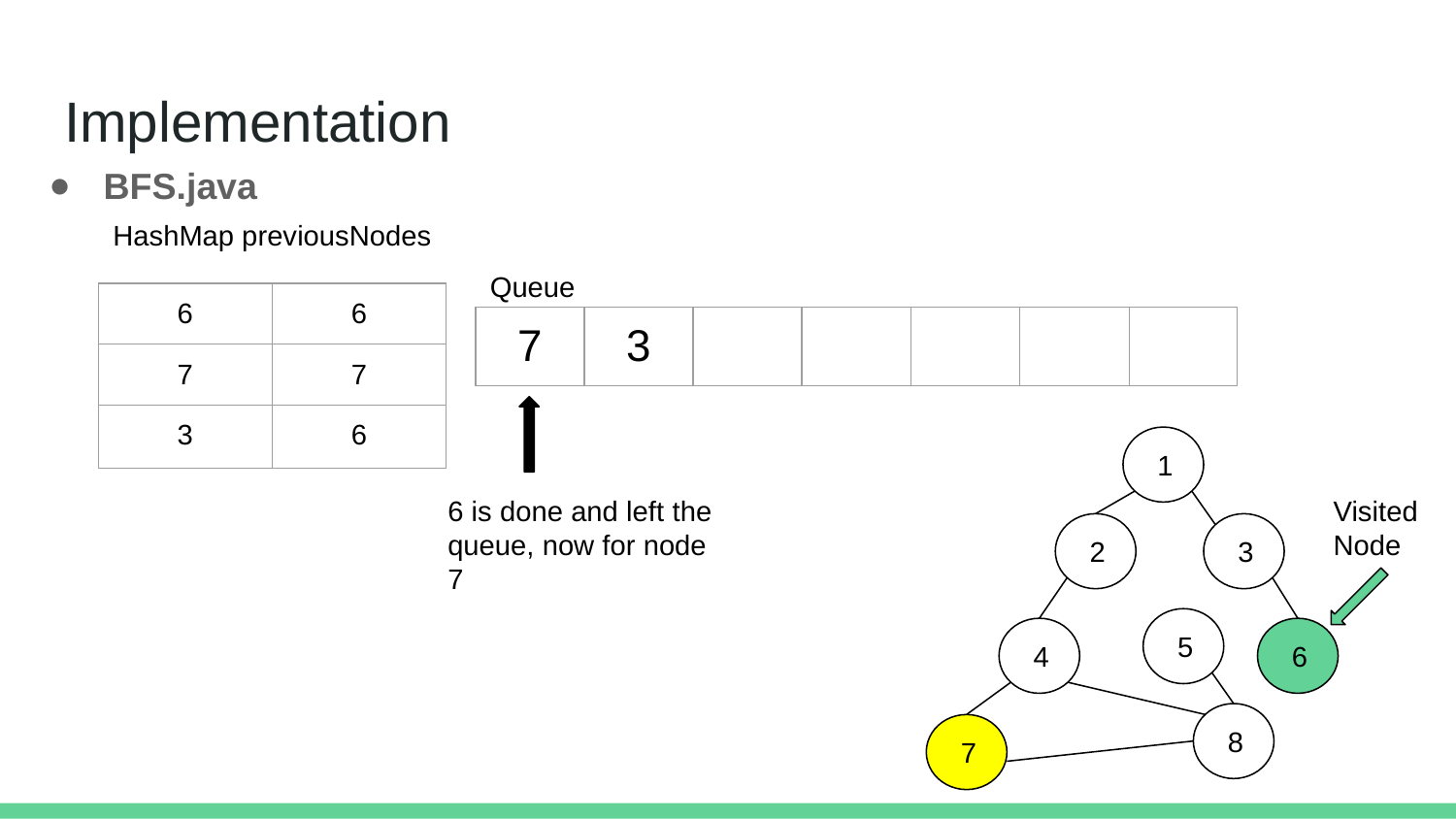

# Implementation
BFS.java

HashMap previousNodes
Queue
| 6 | 6 |
| --- | --- |
| 7 | 7 |
| 3 | 6 |
| 7 | 3 |  |  |  |  |  |
| --- | --- | --- | --- | --- | --- | --- |

 1
6 is done and left the queue, now for node 7
Visited Node
 2
 3

 5
 6
 4
 8
 7